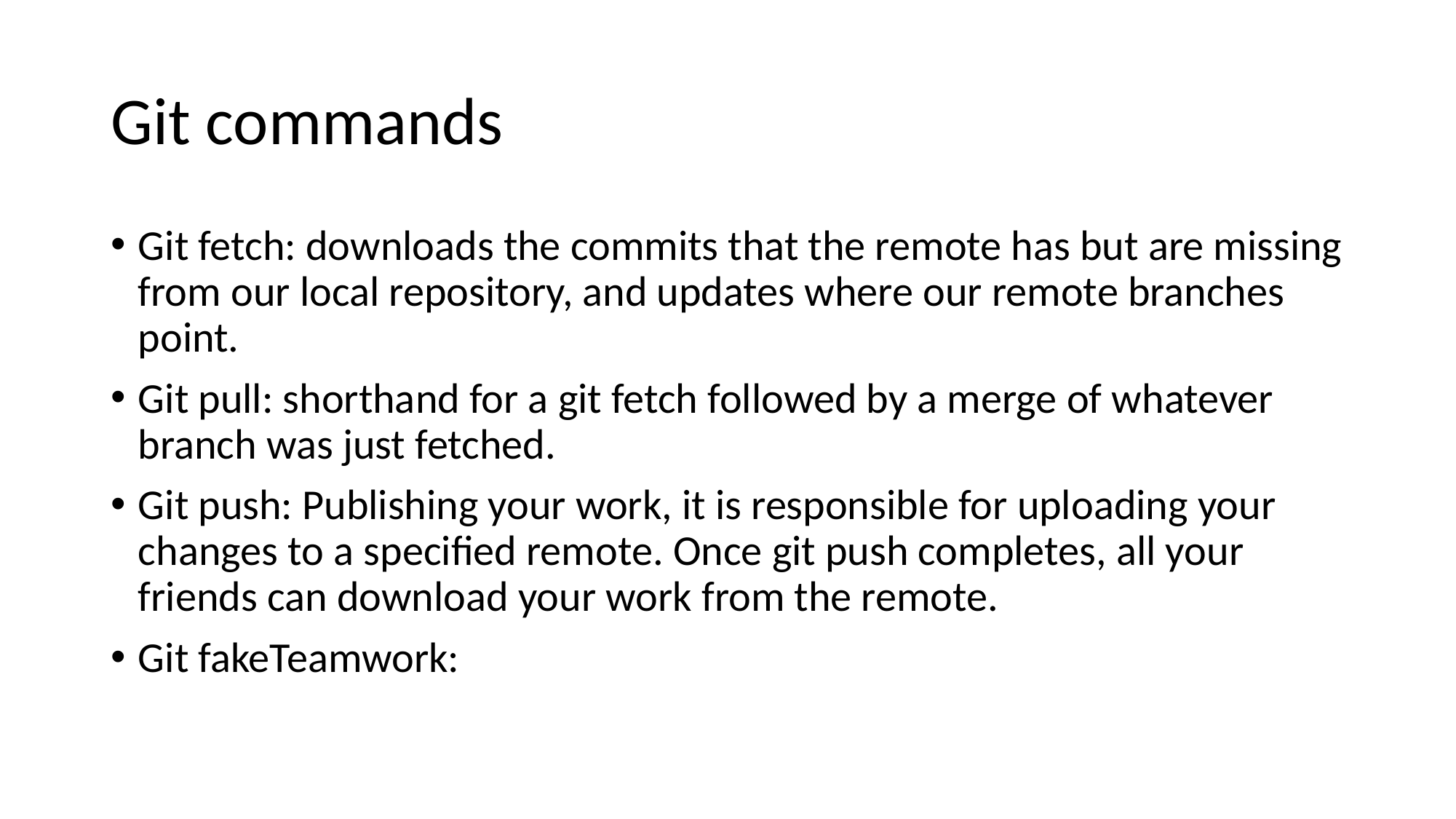

# Git commands
Git fetch: downloads the commits that the remote has but are missing from our local repository, and updates where our remote branches point.
Git pull: shorthand for a git fetch followed by a merge of whatever branch was just fetched.
Git push: Publishing your work, it is responsible for uploading your changes to a specified remote. Once git push completes, all your friends can download your work from the remote.
Git fakeTeamwork: